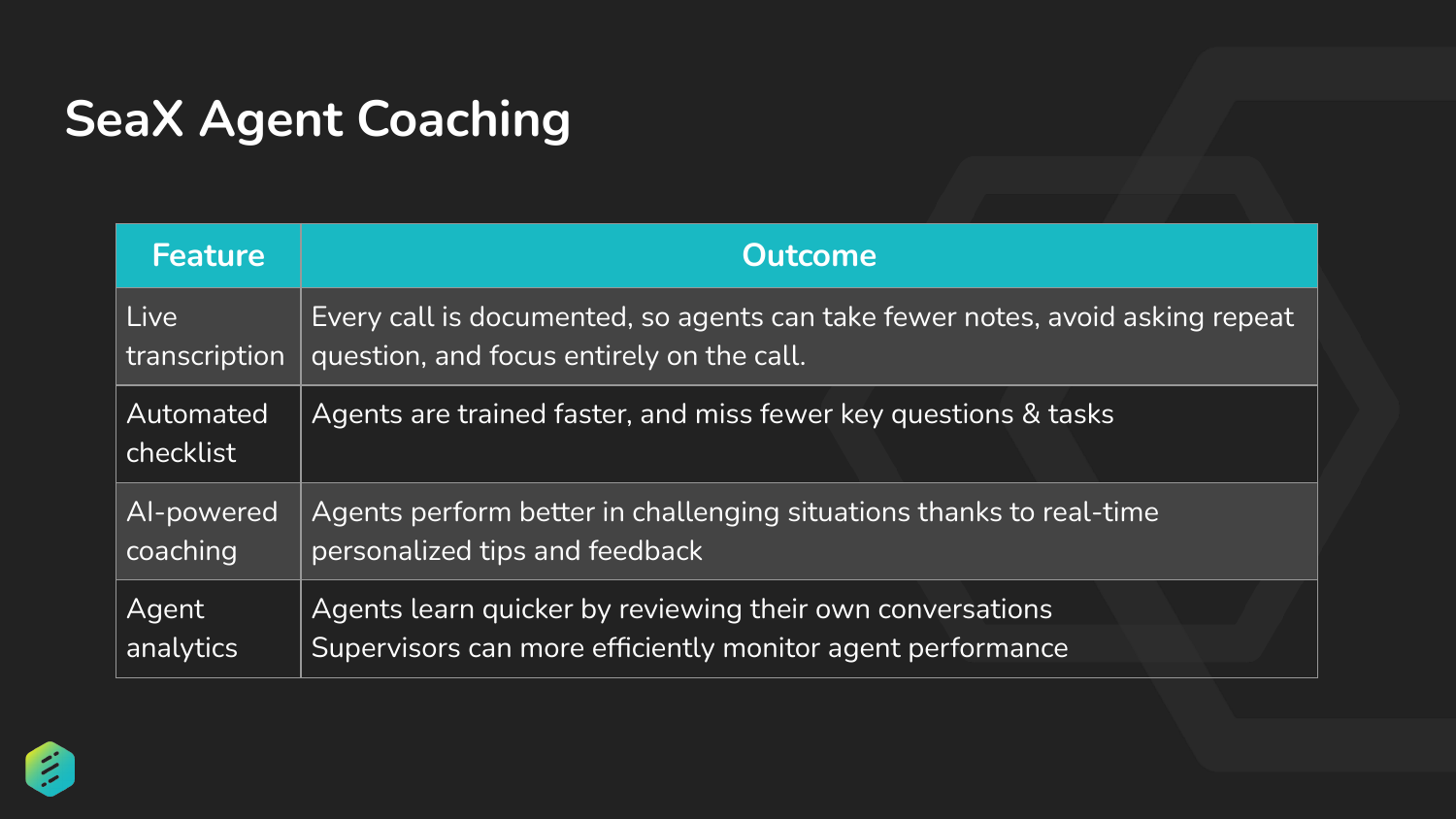

# SeaX Agent Coaching
| Feature | Outcome |
| --- | --- |
| Live transcription | Every call is documented, so agents can take fewer notes, avoid asking repeat question, and focus entirely on the call. |
| Automated checklist | Agents are trained faster, and miss fewer key questions & tasks |
| AI-powered coaching | Agents perform better in challenging situations thanks to real-time personalized tips and feedback |
| Agent analytics | Agents learn quicker by reviewing their own conversations Supervisors can more efficiently monitor agent performance |